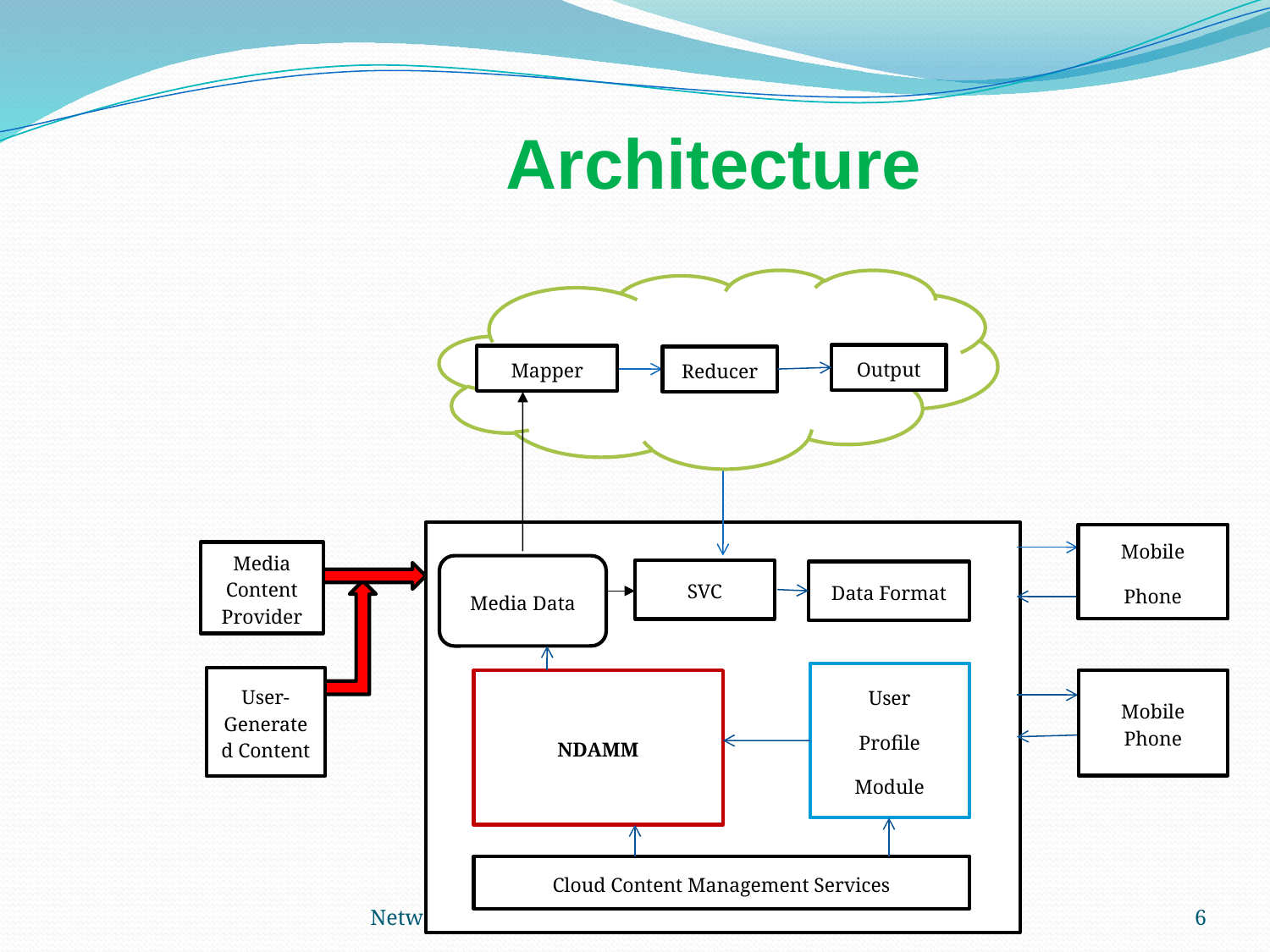

Architecture

Output
Mapper
Reducer

Mobile
Phone
Media Content Provider
Media Data
SVC
Data Format

User
Profile
Module
User-Generated Content
NDAMM
Mobile Phone
Cloud Content Management Services
Network QoS
6